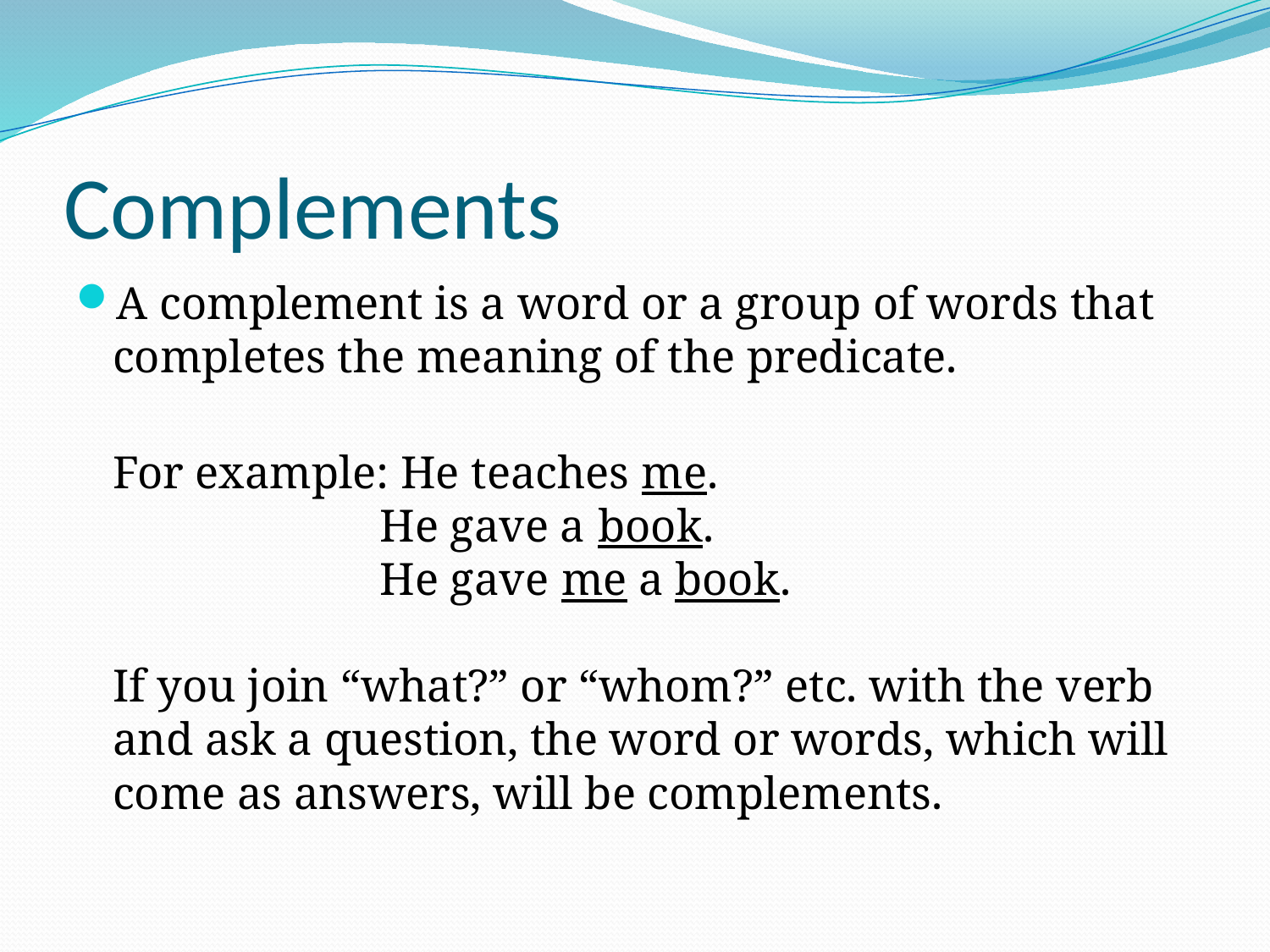

# Complements
A complement is a word or a group of words that completes the meaning of the predicate.
For example: He teaches me.
                       He gave a book.
                       He gave me a book.
If you join “what?” or “whom?” etc. with the verb and ask a question, the word or words, which will come as answers, will be complements.